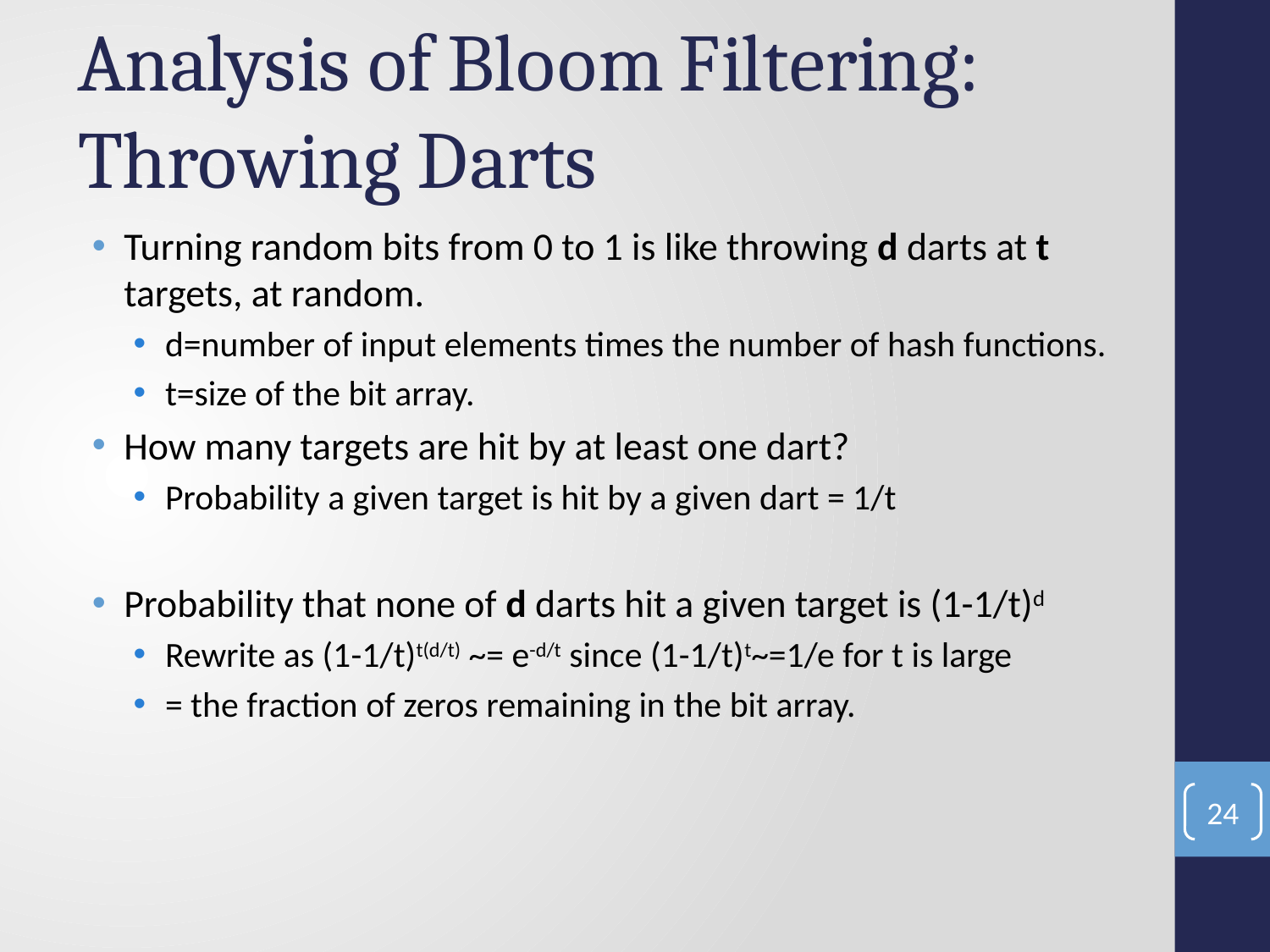

# Analysis of Bloom Filtering: Throwing Darts
Turning random bits from 0 to 1 is like throwing d darts at t targets, at random.
d=number of input elements times the number of hash functions.
t=size of the bit array.
How many targets are hit by at least one dart?
Probability a given target is hit by a given dart = 1/t

Probability that none of d darts hit a given target is (1-1/t)d
Rewrite as (1-1/t)t(d/t) ~= e-d/t since (1-1/t)t~=1/e for t is large
= the fraction of zeros remaining in the bit array.
24